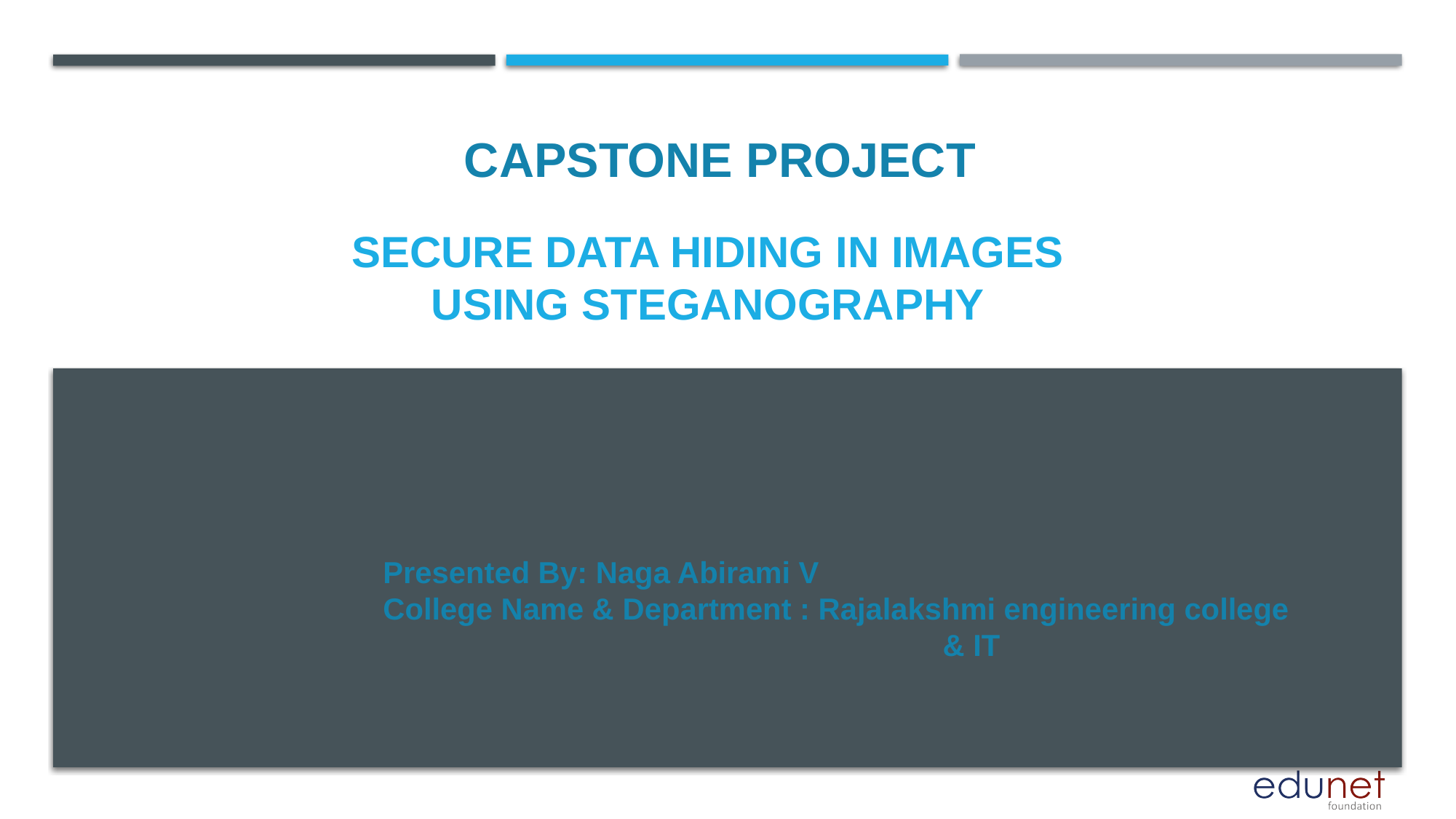

CAPSTONE PROJECT
# SECURE DATA HIDING IN IMAGES USING STEGANOGRAPHY
Presented By: Naga Abirami V
College Name & Department : Rajalakshmi engineering college                                                            & IT